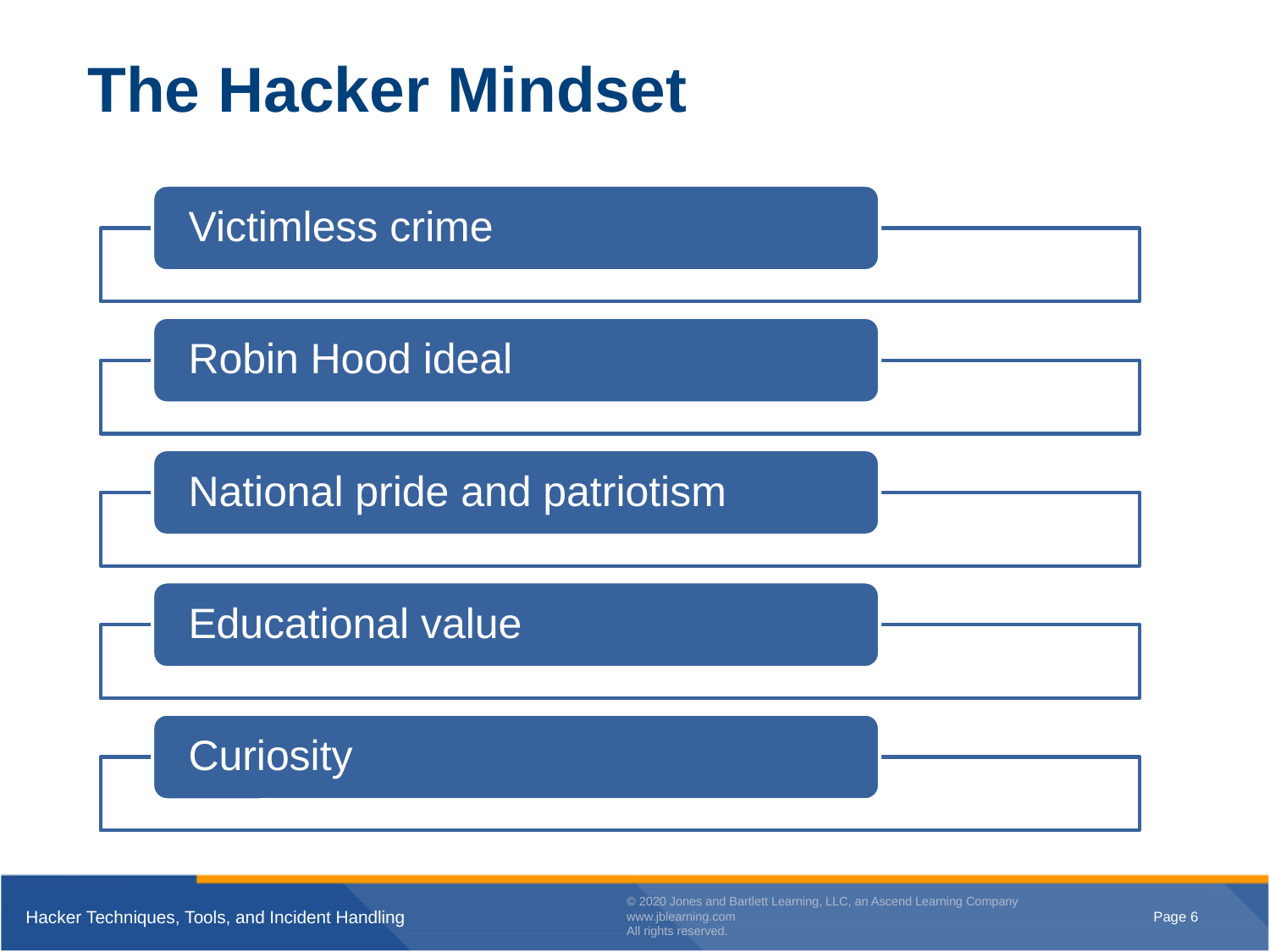

# The Hacker Mindset
Victimless crime
Robin Hood ideal
National pride and patriotism
Educational value
Curiosity